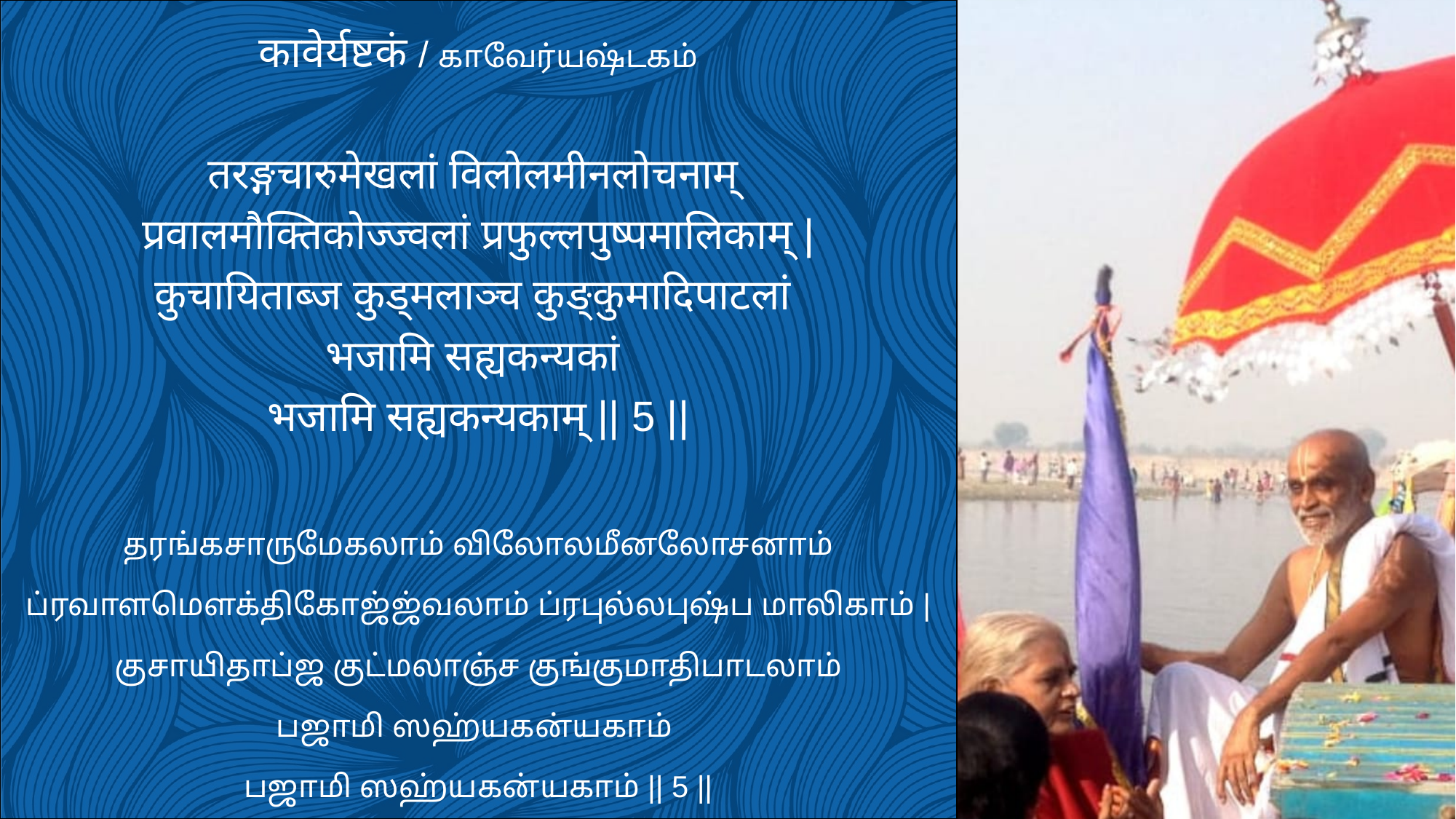

कावेर्यष्टकं / காவேர்யஷ்டகம்

तरङ्गचारुमेखलां विलोलमीनलोचनाम्
प्रवालमौक्तिकोज्ज्वलां प्रफुल्लपुष्पमालिकाम् |
कुचायिताब्ज कुड्मलाञ्च कुङ्कुमादिपाटलां
भजामि सह्यकन्यकां
भजामि सह्यकन्यकाम् || 5 ||

தரங்கசாருமேகலாம் விலோலமீனலோசனாம்
ப்ரவாளமௌக்திகோஜ்ஜ்வலாம் ப்ரபுல்லபுஷ்ப மாலிகாம் |
குசாயிதாப்ஜ குட்மலாஞ்ச குங்குமாதிபாடலாம்
பஜாமி ஸஹ்யகன்யகாம்
பஜாமி ஸஹ்யகன்யகாம் || 5 ||